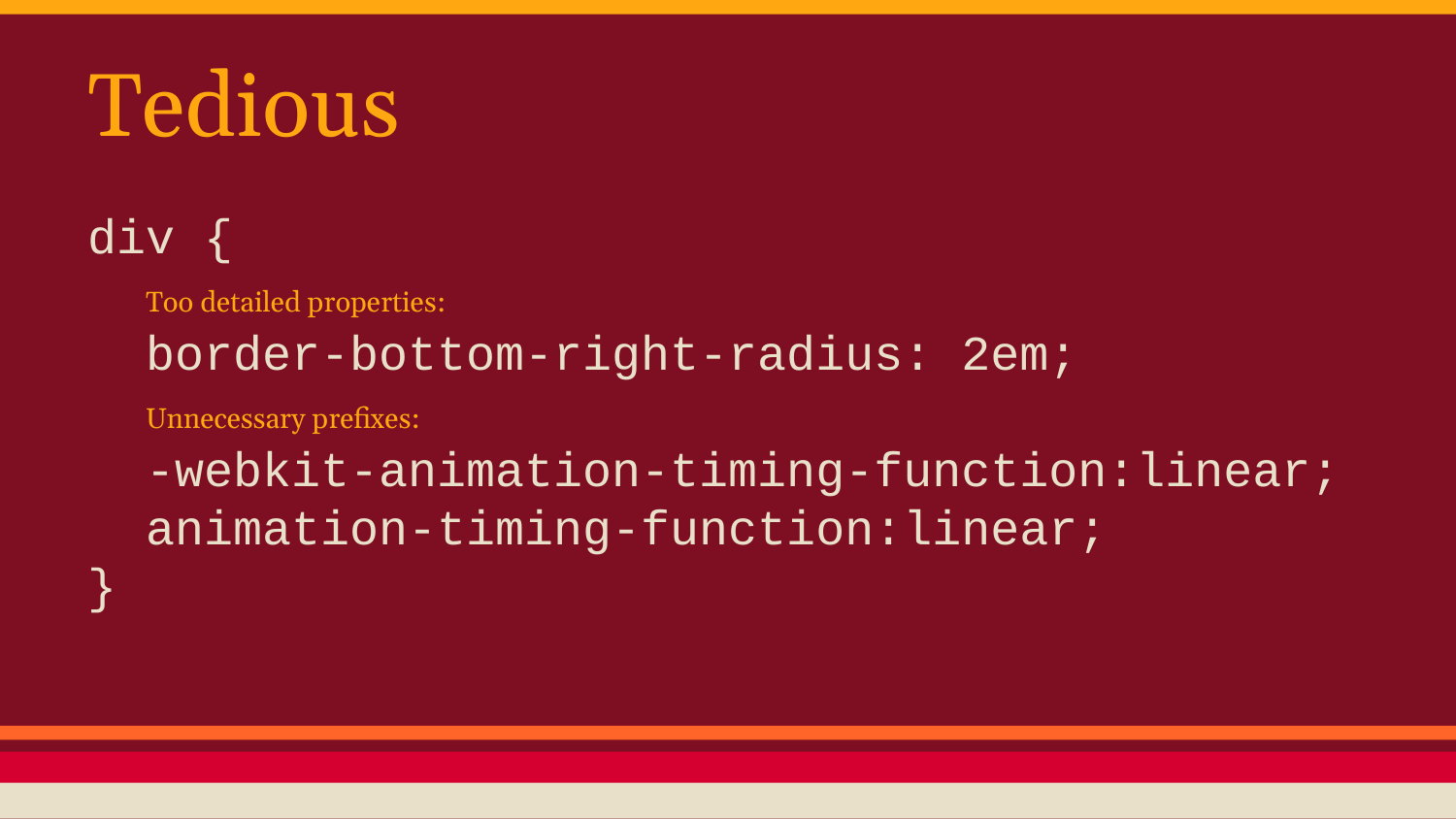

# Tedious
div {
  Too detailed properties:
  border-bottom-right-radius: 2em;
  Unnecessary prefixes:
  -webkit-animation-timing-function:linear;
  animation-timing-function:linear;
}